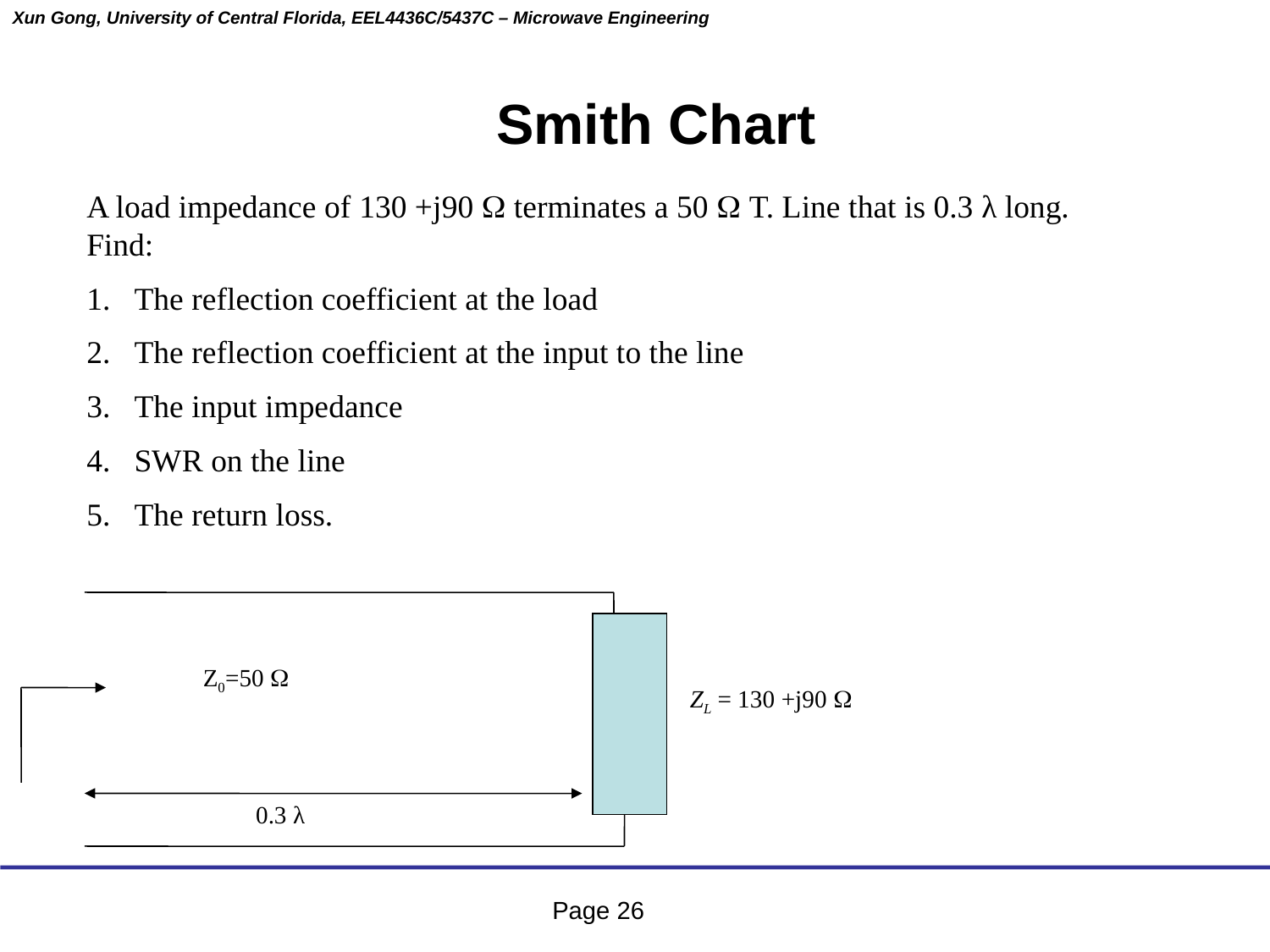

Smith Chart
A load impedance of 130 +j90 Ω terminates a 50 Ω T. Line that is 0.3 λ long.  Find:
The reflection coefficient at the load
The reflection coefficient at the input to the line
The input impedance
SWR on the line
The return loss.

Z0=50 Ω
ZL = 130 +j90 Ω

0.3 λ